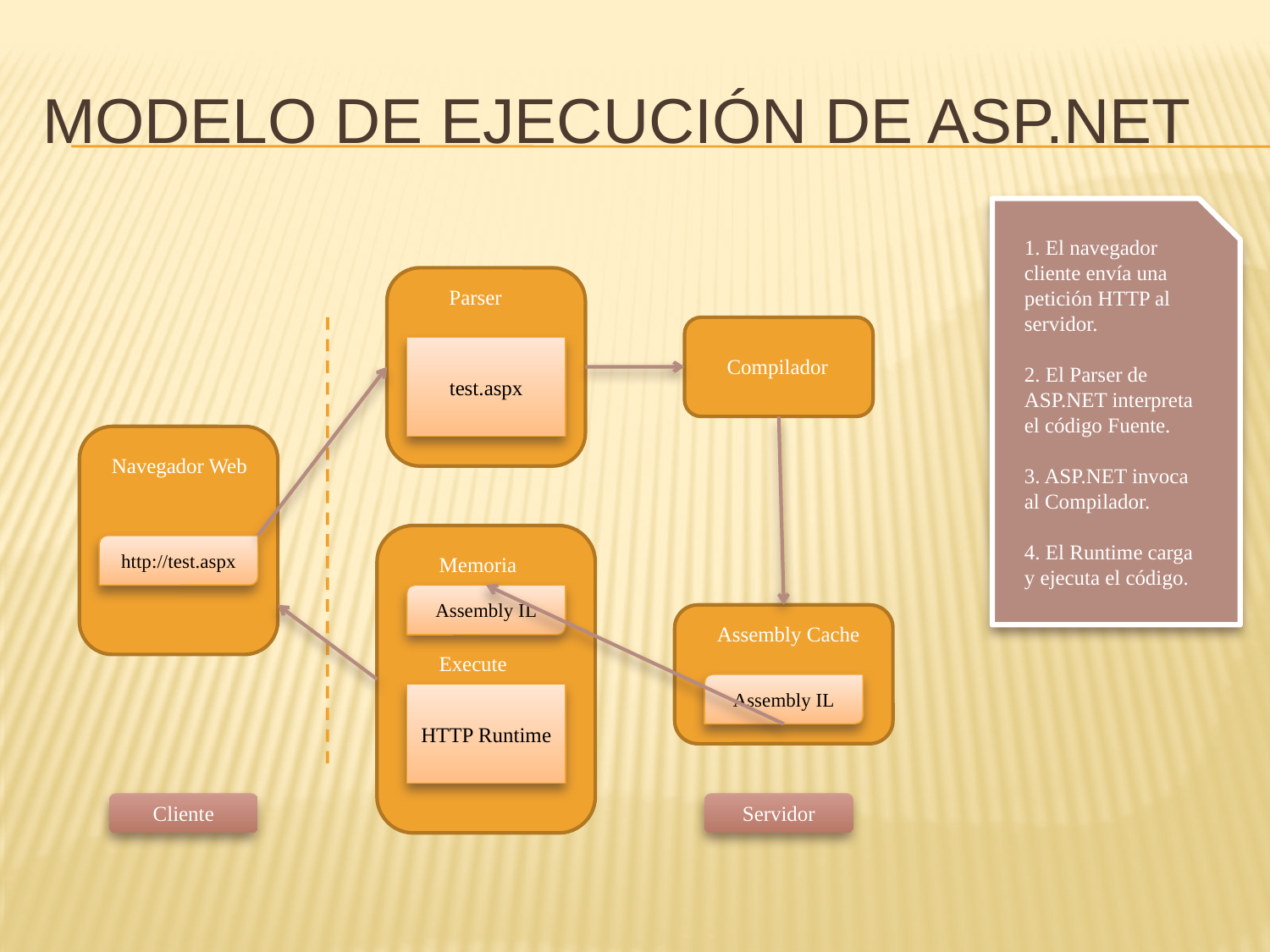

# Modelo de ejecución de ASP.NET

1. El navegador cliente envía una petición HTTP al servidor.

2. El Parser de ASP.NET interpreta el código Fuente.

3. ASP.NET invoca al Compilador.

4. El Runtime carga y ejecuta el código.

Parser

test.aspx
Compilador

Navegador Web

http://test.aspx
Memoria
Assembly IL

Assembly Cache
Execute
Assembly IL
HTTP Runtime
Cliente
Servidor